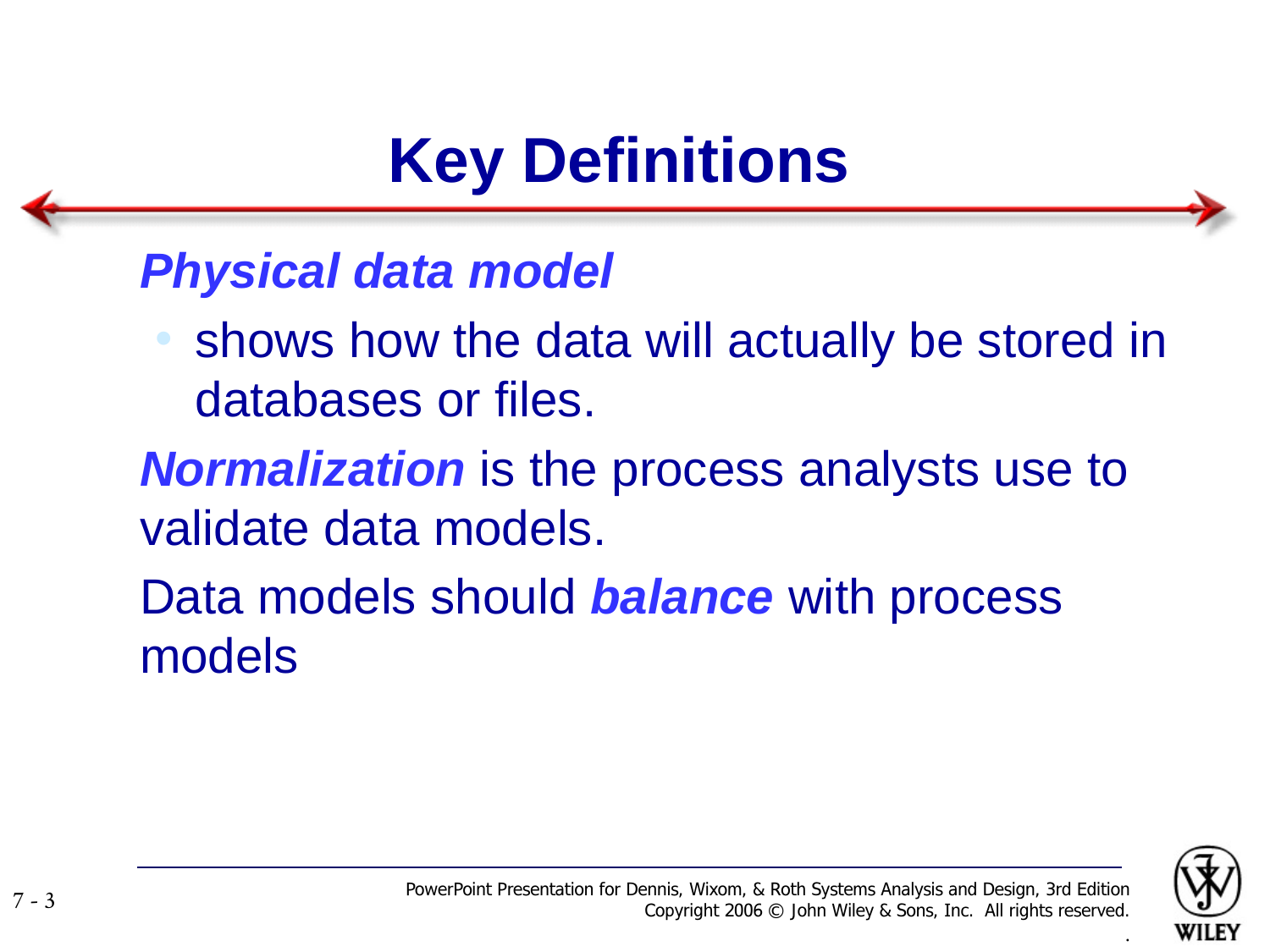

# Key Definitions
Physical data model
shows how the data will actually be stored in databases or files.
Normalization is the process analysts use to validate data models.
Data models should balance with process models
PowerPoint Presentation for Dennis, Wixom, & Roth Systems Analysis and Design, 3rd Edition
Copyright 2006 © John Wiley & Sons, Inc.  All rights reserved.
.
7 - 3